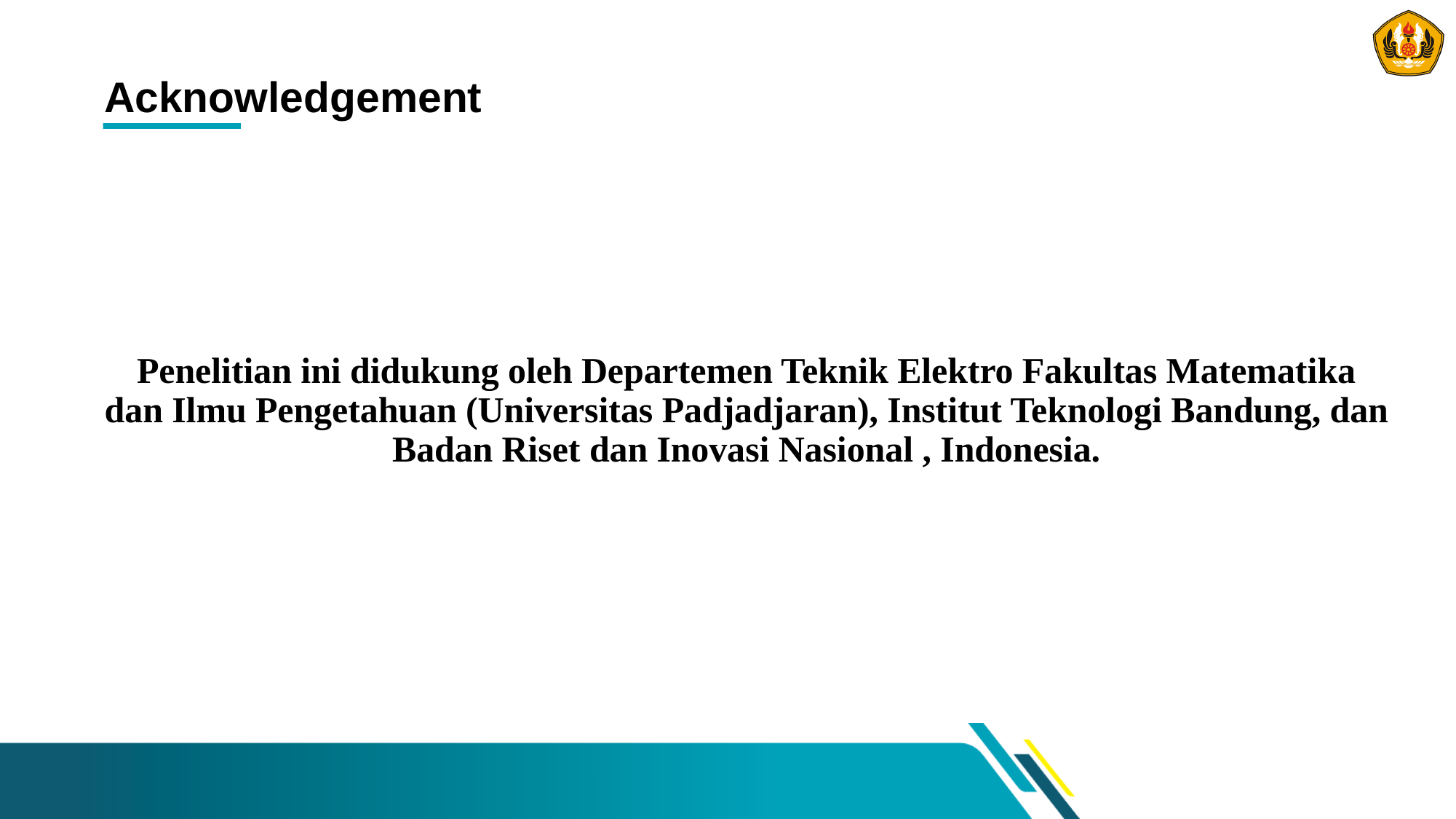

# Acknowledgement
Penelitian ini didukung oleh Departemen Teknik Elektro Fakultas Matematika dan Ilmu Pengetahuan (Universitas Padjadjaran), Institut Teknologi Bandung, dan Badan Riset dan Inovasi Nasional , Indonesia.